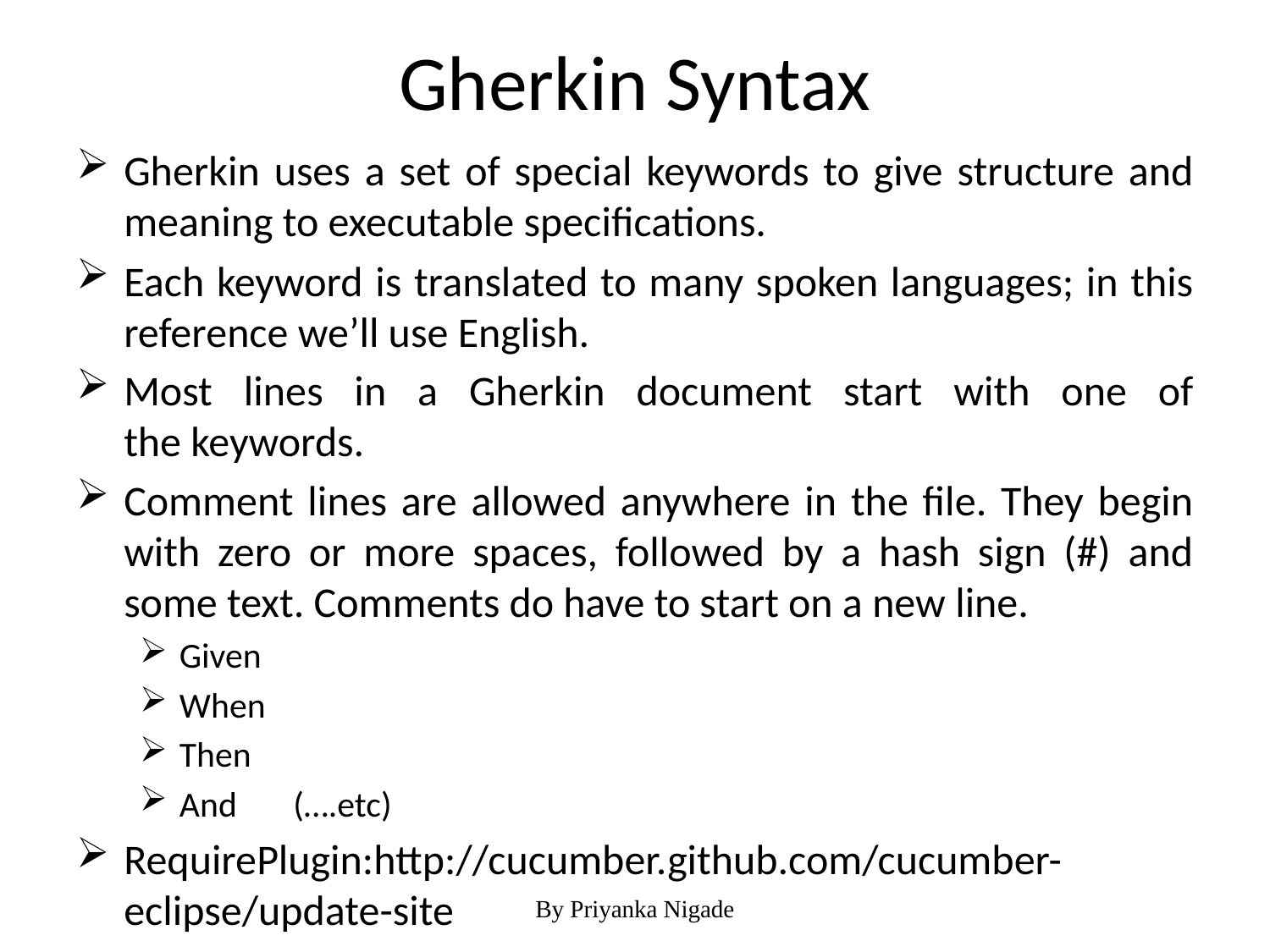

# Gherkin Syntax
Gherkin uses a set of special keywords to give structure and meaning to executable specifications.
Each keyword is translated to many spoken languages; in this reference we’ll use English.
Most lines in a Gherkin document start with one of the keywords.
Comment lines are allowed anywhere in the file. They begin with zero or more spaces, followed by a hash sign (#) and some text. Comments do have to start on a new line.
Given
When
Then
And       (….etc)
RequirePlugin:http://cucumber.github.com/cucumber-eclipse/update-site
By Priyanka Nigade